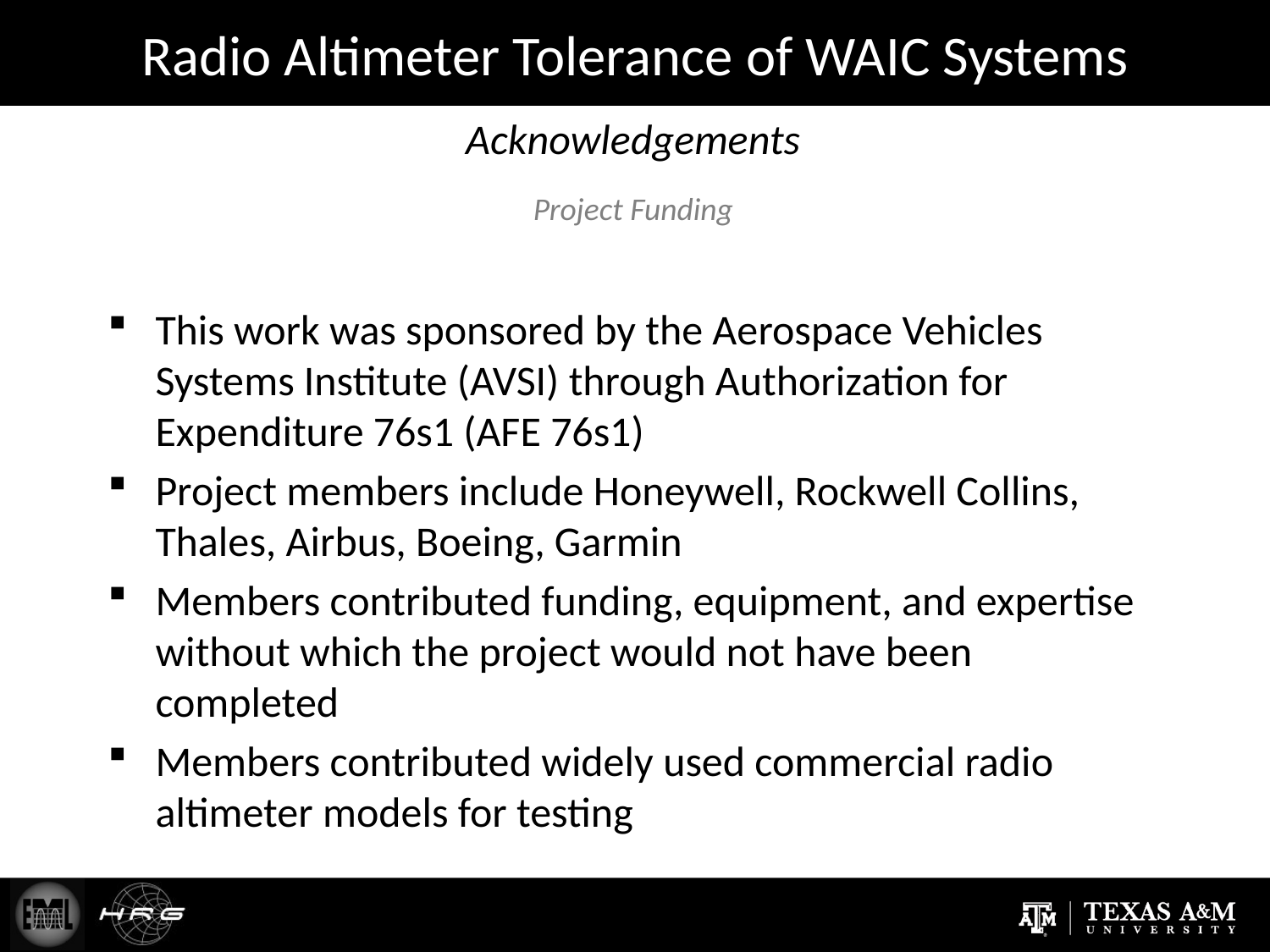

# Radio Altimeter Tolerance of WAIC Systems
Acknowledgements
Project Funding
This work was sponsored by the Aerospace Vehicles Systems Institute (AVSI) through Authorization for Expenditure 76s1 (AFE 76s1)
Project members include Honeywell, Rockwell Collins, Thales, Airbus, Boeing, Garmin
Members contributed funding, equipment, and expertise without which the project would not have been completed
Members contributed widely used commercial radio altimeter models for testing